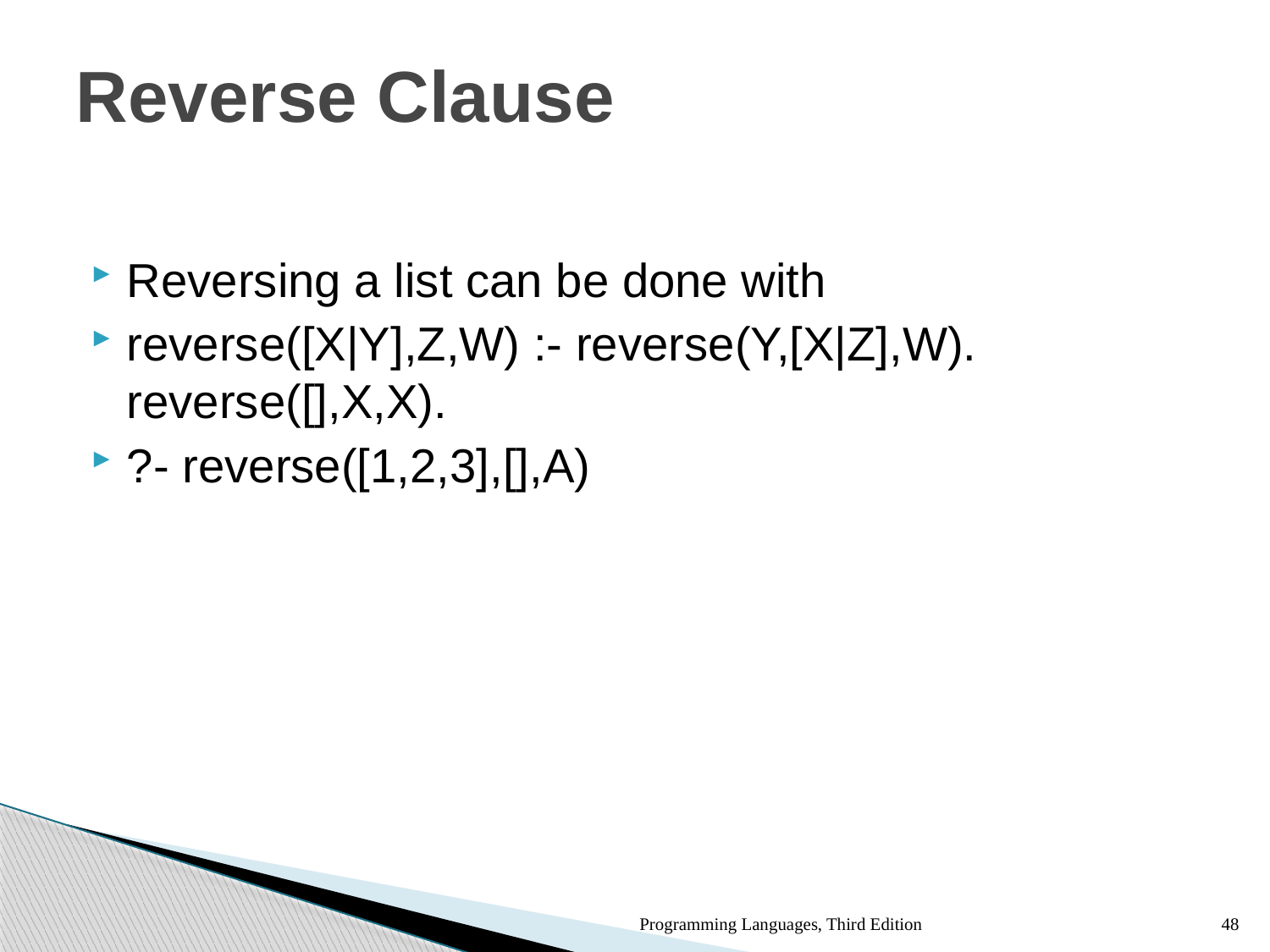

# Reverse Clause
Reversing a list can be done with
reverse([X|Y],Z,W) :- reverse(Y,[X|Z],W). reverse([],X,X).
?- reverse([1,2,3],[],A)
Programming Languages, Third Edition
48